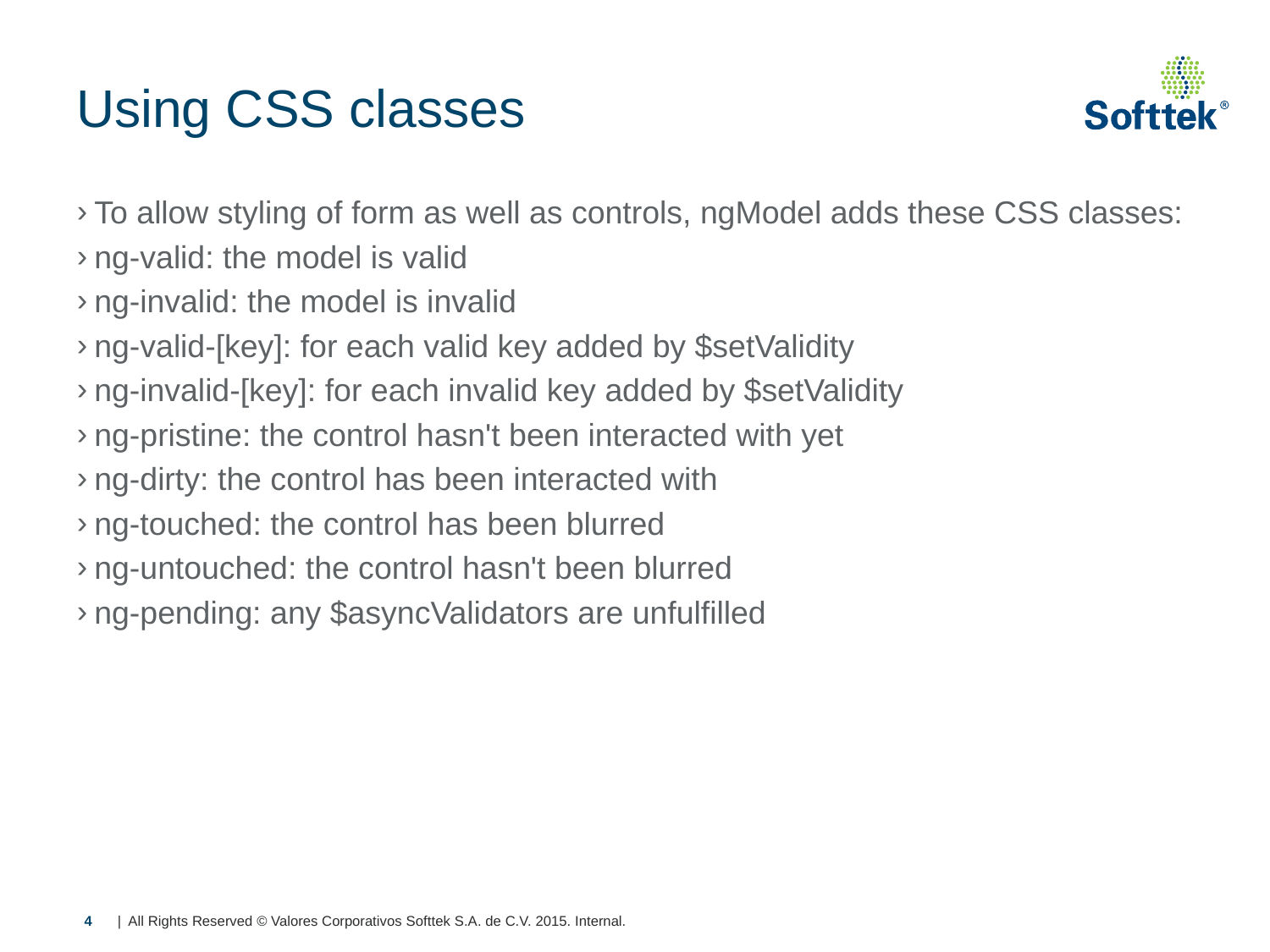

# Using CSS classes
To allow styling of form as well as controls, ngModel adds these CSS classes:
ng-valid: the model is valid
ng-invalid: the model is invalid
ng-valid-[key]: for each valid key added by $setValidity
ng-invalid-[key]: for each invalid key added by $setValidity
ng-pristine: the control hasn't been interacted with yet
ng-dirty: the control has been interacted with
ng-touched: the control has been blurred
ng-untouched: the control hasn't been blurred
ng-pending: any $asyncValidators are unfulfilled

4